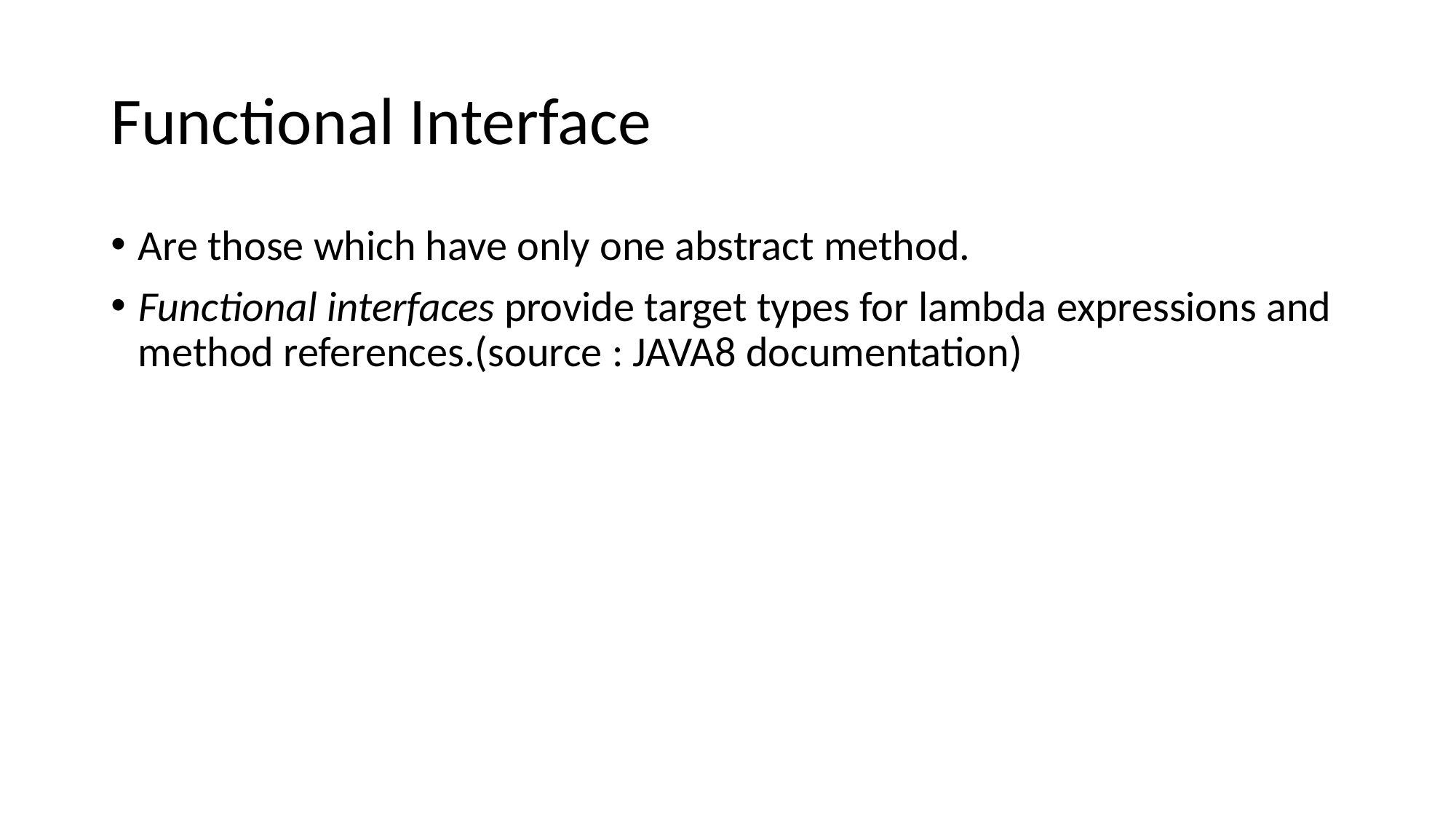

# Functional Interface
Are those which have only one abstract method.
Functional interfaces provide target types for lambda expressions and method references.(source : JAVA8 documentation)